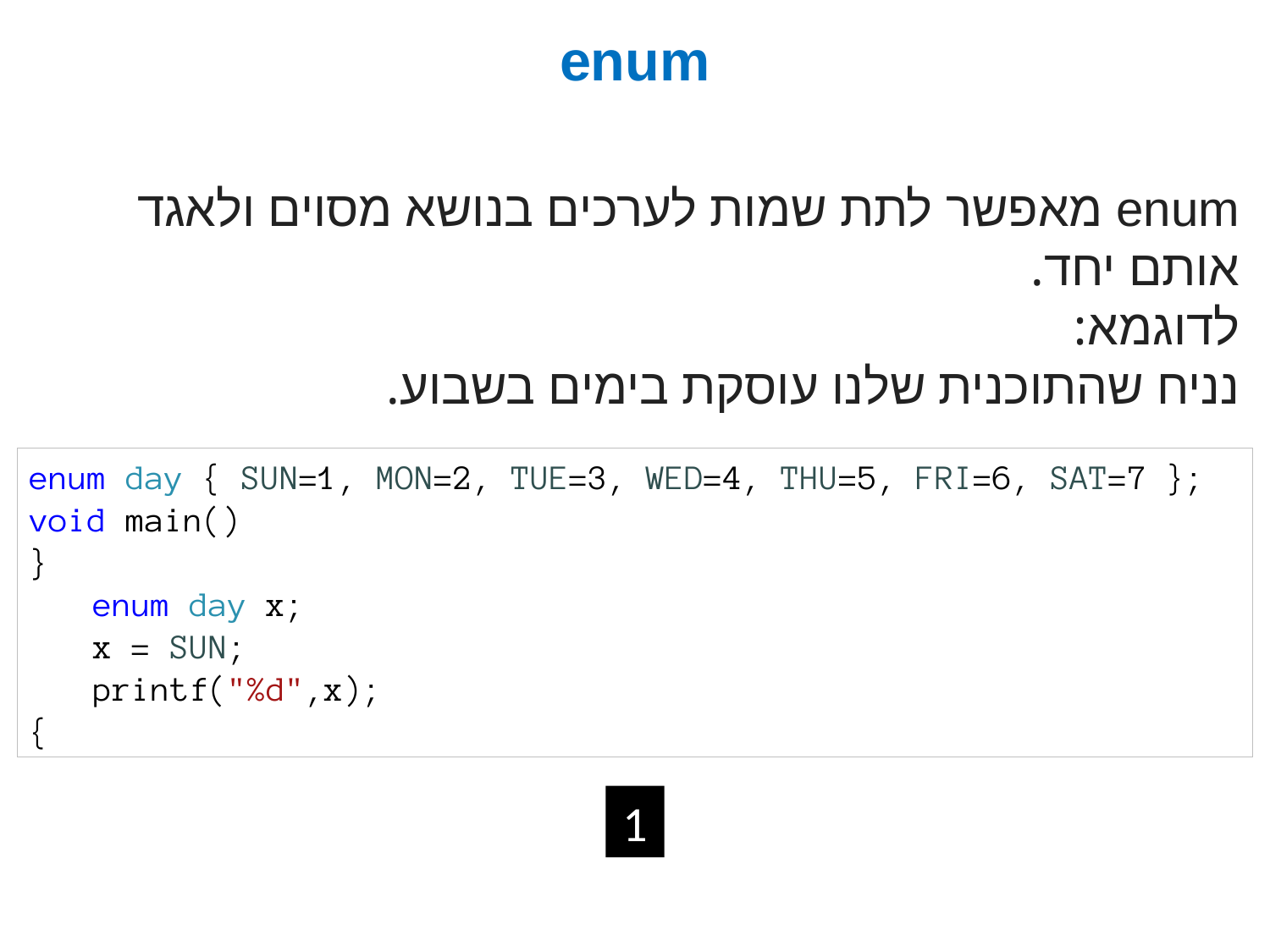

# enum
enum מאפשר לתת שמות לערכים בנושא מסוים ולאגד אותם יחד.
לדוגמא:
נניח שהתוכנית שלנו עוסקת בימים בשבוע.
enum day { SUN=1, MON=2, TUE=3, WED=4, THU=5, FRI=6, SAT=7 };
void main()
}
enum day x;
x = SUN;
printf("%d",x);
{
1